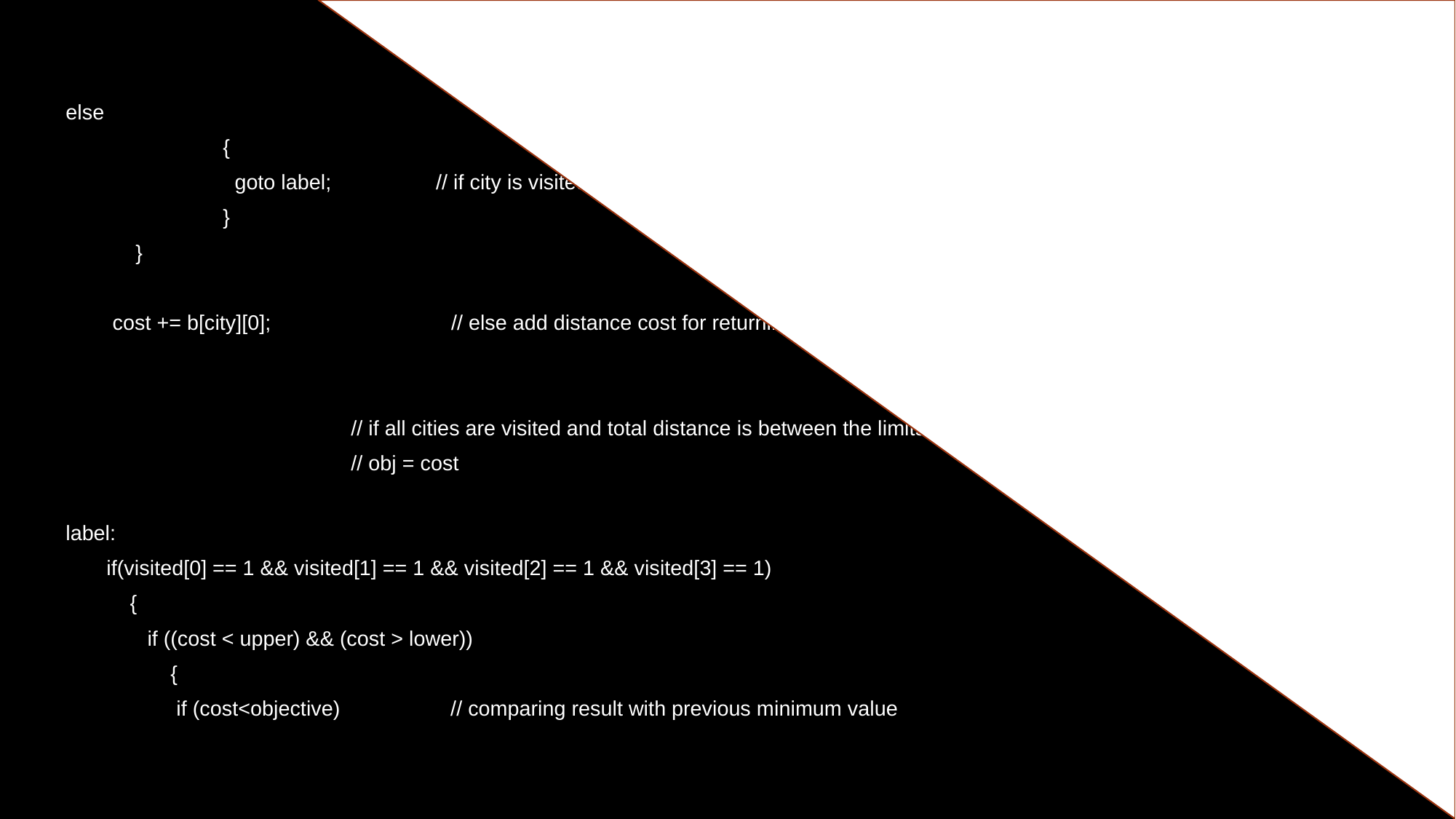

else
                           {
                             goto label;                  // if city is visited jump to end
                           }
            }

        cost += b[city][0];                               // else add distance cost for returning to start point

                                                 // if all cities are visited and total distance is between the limits (upper and lower bounds)
                                                 // obj = cost

label:
       if(visited[0] == 1 && visited[1] == 1 && visited[2] == 1 && visited[3] == 1)
           {
              if ((cost < upper) && (cost > lower))
                  {
                   if (cost<objective)                   // comparing result with previous minimum value